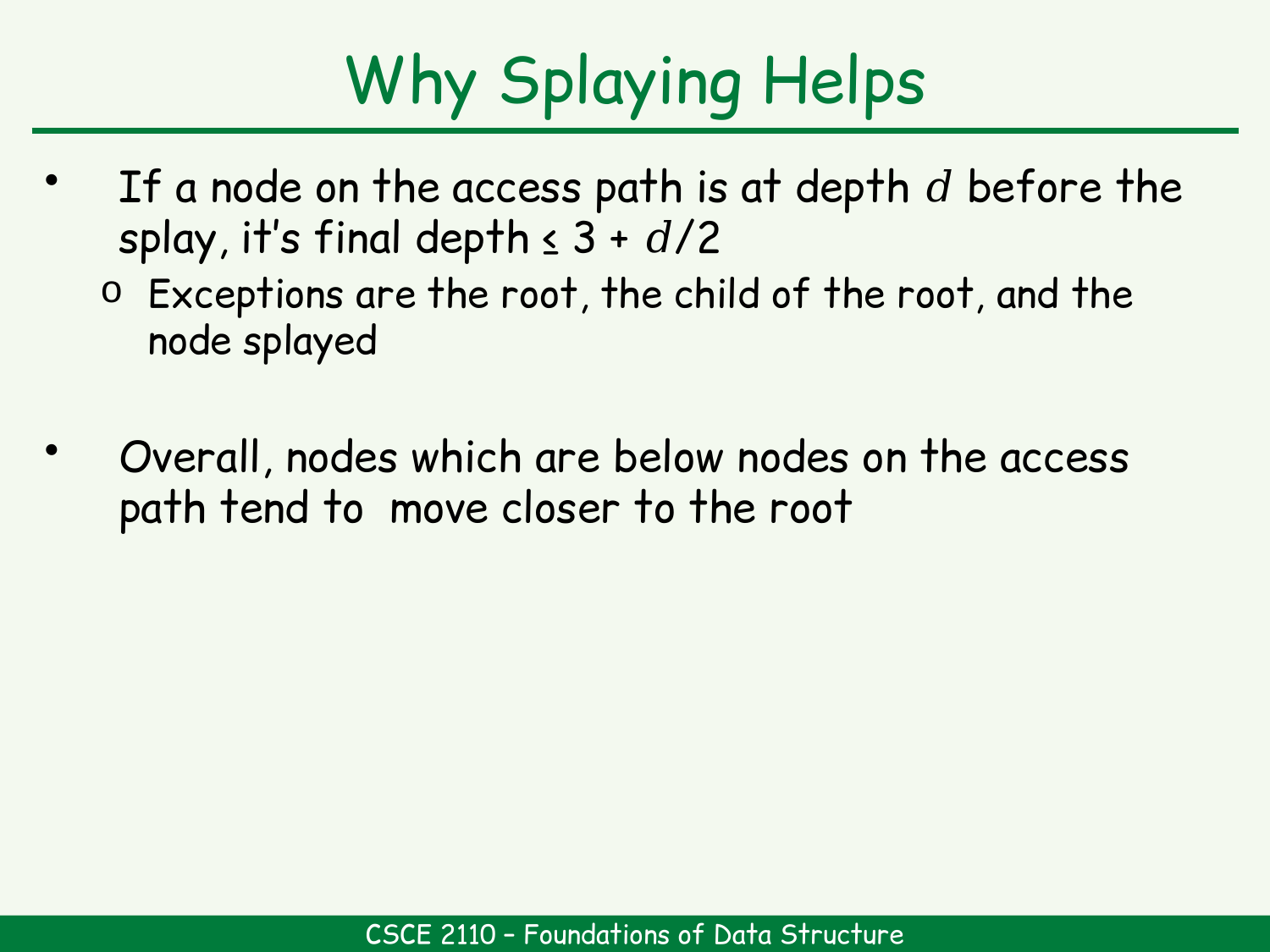

Why Splaying Helps
If a node on the access path is at depth 𝑑 before the splay, it’s final depth ≤ 3 + 𝑑/2
Exceptions are the root, the child of the root, and the node splayed

Overall, nodes which are below nodes on the access path tend to  move closer to the root